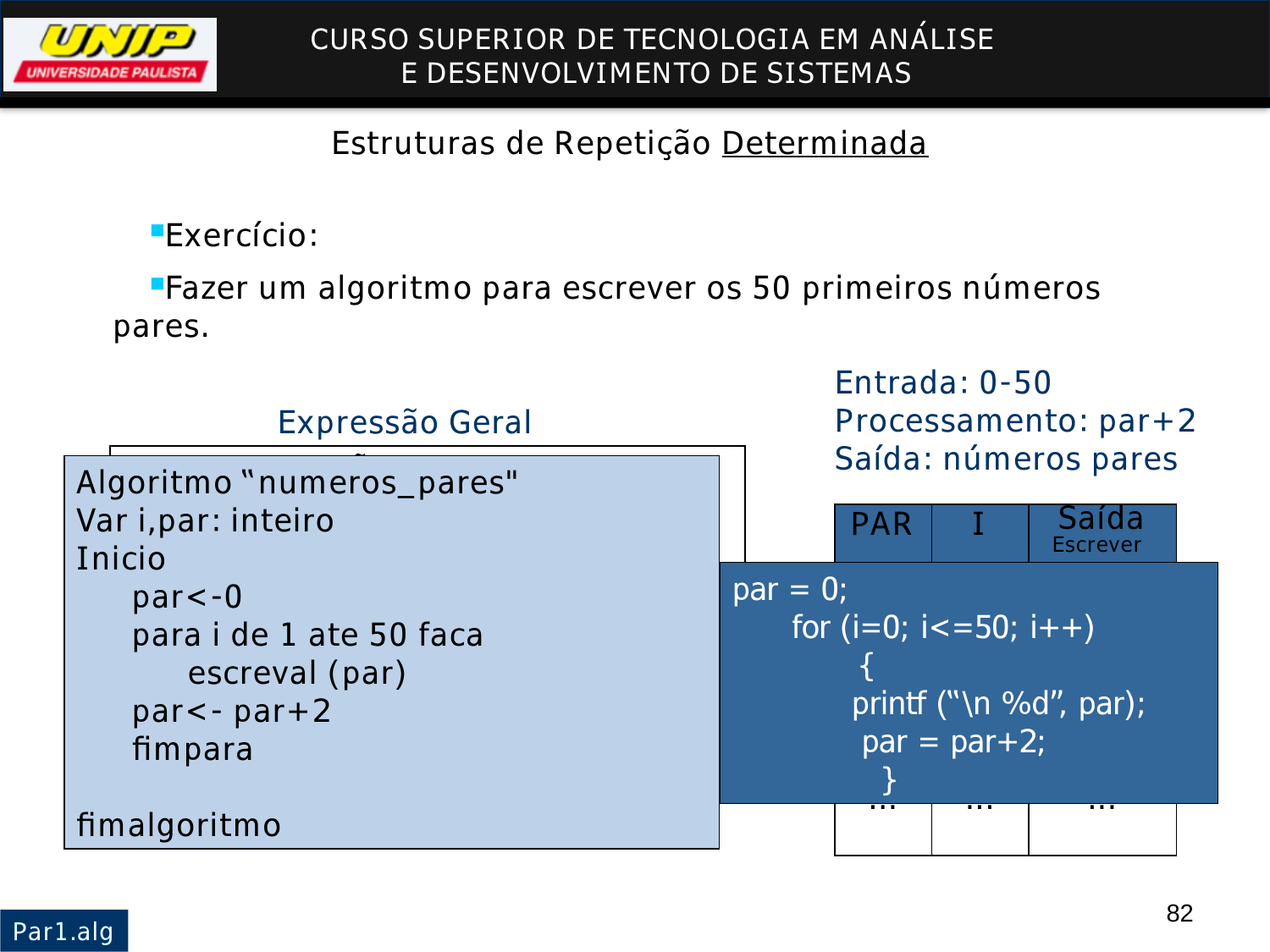

Estruturas de Repetição Determinada

Exercício:
Fazer um algoritmo para escrever os 50 primeiros números pares.
Entrada: 0-50
Processamento: par+2
Saída: números pares

Expressão Geral
PROGRAMA REPETIÇÃO
VAR I: INTEIRO;
PARA <<VARIAVEL DE TIPO INTEIRO>>:=<<VALOR INICIAL>> ATE <<VALOR FINAL>> FAÇA
ÍNICIO
  <<COMANDO1>>;
  <<COMANDON>>
FIM;
Algoritmo “numeros_pares"
Var i,par: inteiro
Inicio
      par<-0
      para i de 1 ate 50 faca
            escreval (par)
      par<- par+2
      fimpara

fimalgoritmo
| PAR | I | Saída Escrever |
| --- | --- | --- |
| 0 | 1 | 0 |
| 2 | 2 | 2 |
| 4 | 3 | 4 |
| ... | ... | ... |
par = 0;
      for (i=0; i<=50; i++)
	{
            printf (“\n %d”, par);
             par = par+2;
               }
82
Par1.alg